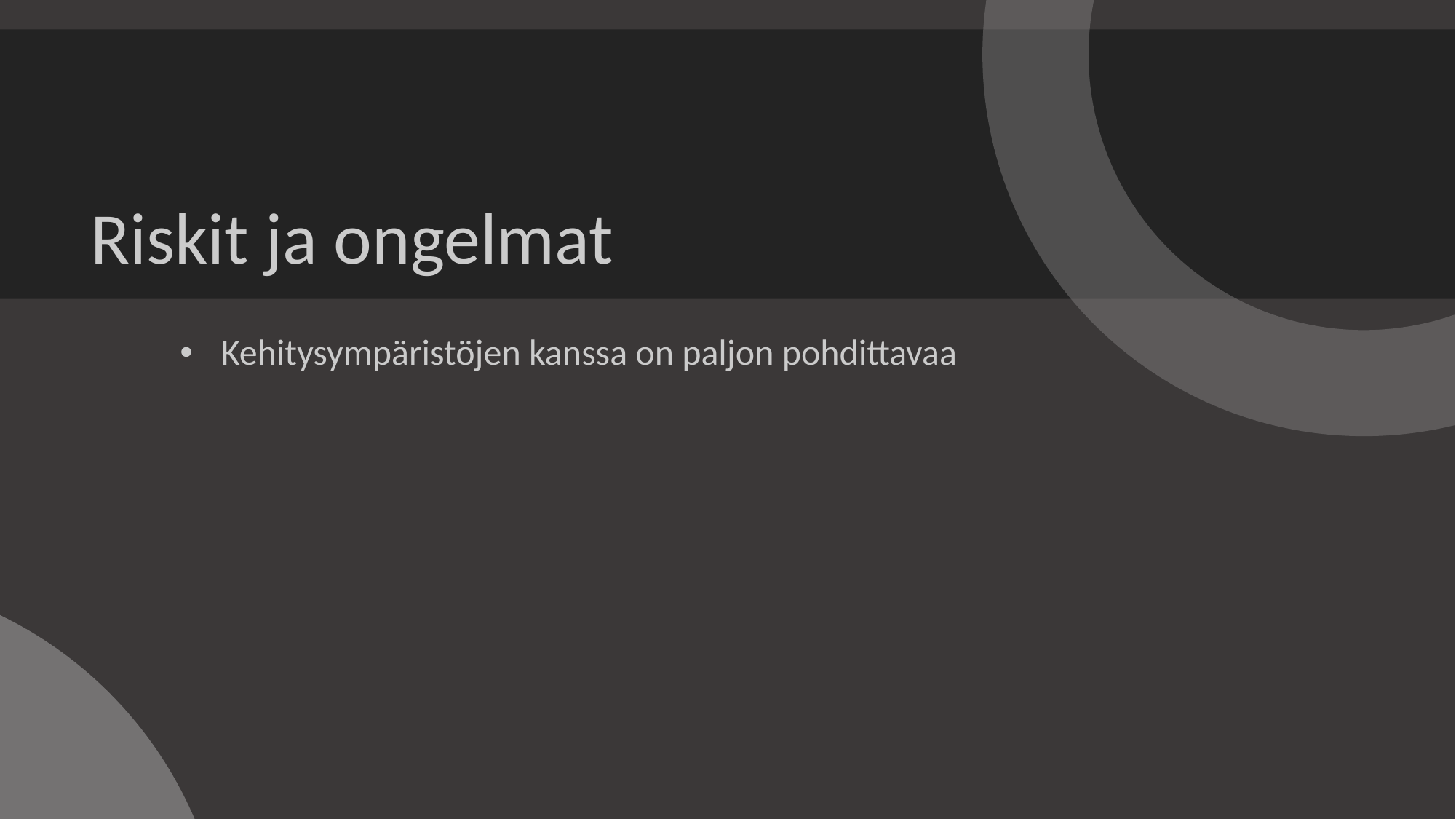

Riskit ja ongelmat

Kehitysympäristöjen kanssa on paljon pohdittavaa